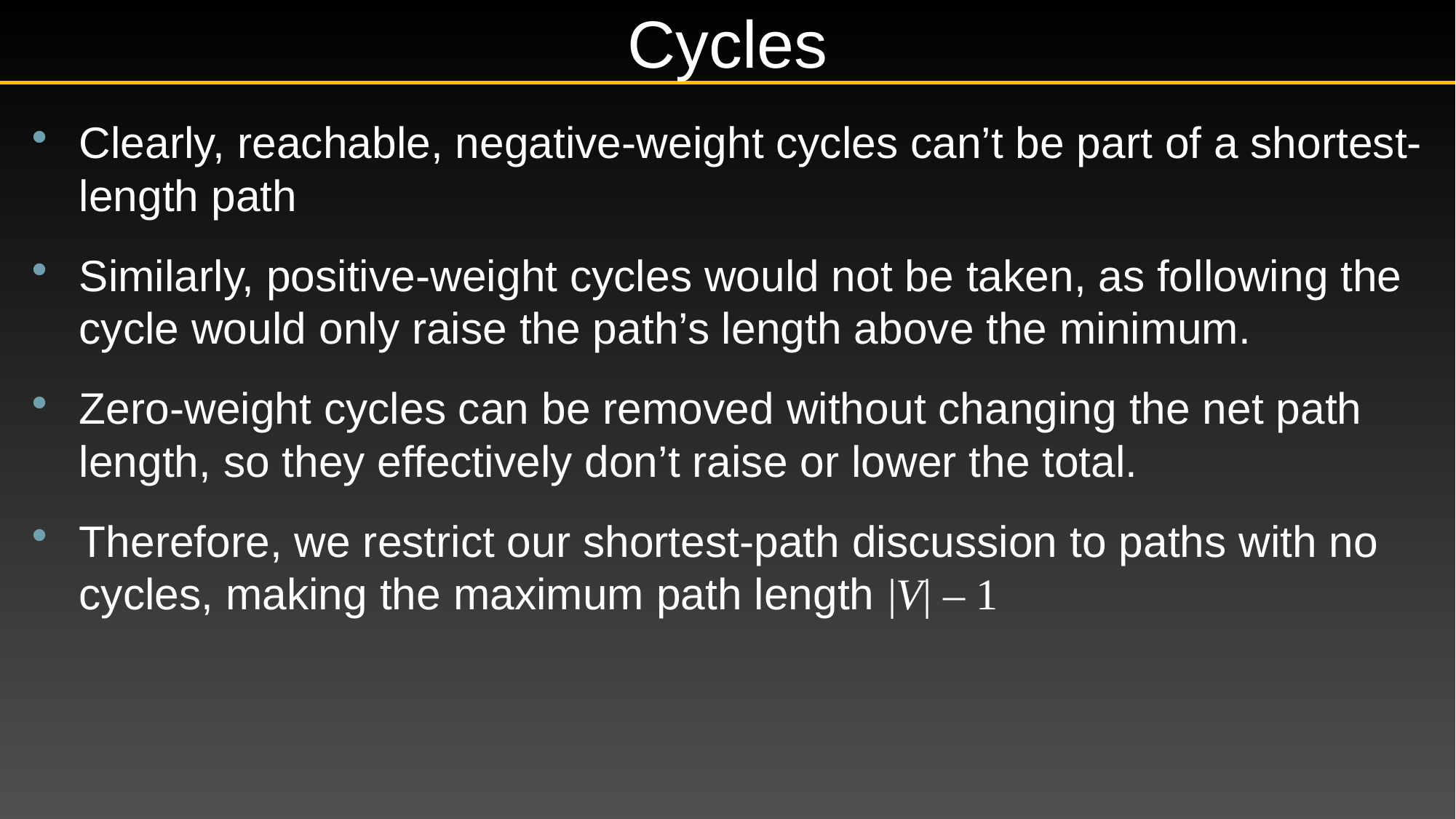

# Cycles
Clearly, reachable, negative-weight cycles can’t be part of a shortest-length path
Similarly, positive-weight cycles would not be taken, as following the cycle would only raise the path’s length above the minimum.
Zero-weight cycles can be removed without changing the net path length, so they effectively don’t raise or lower the total.
Therefore, we restrict our shortest-path discussion to paths with no cycles, making the maximum path length |V| – 1